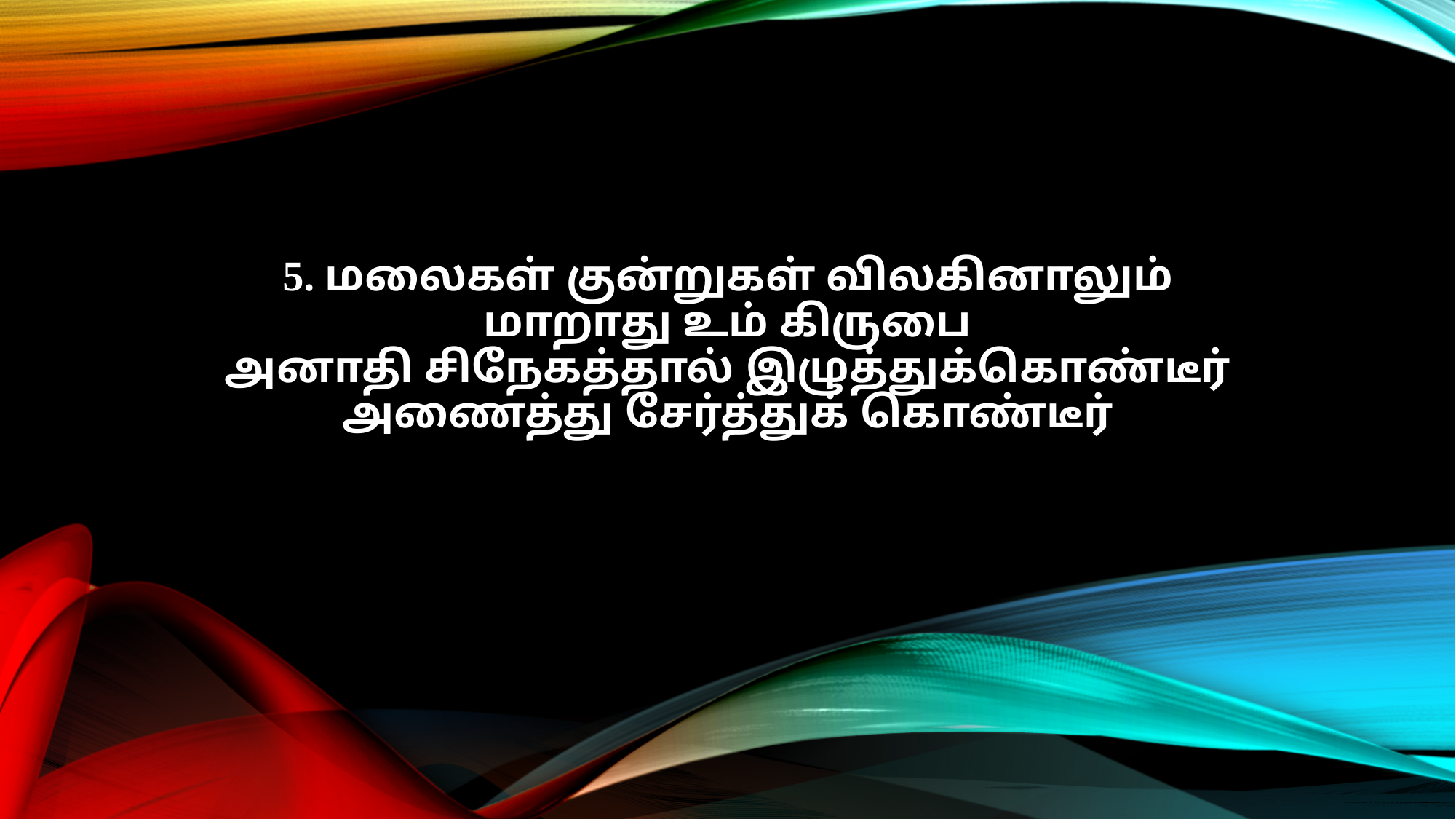

5. மலைகள் குன்றுகள் விலகினாலும்
மாறாது உம் கிருபை
அனாதி சிநேகத்தால் இழுத்துக்கொண்டீர்
அணைத்து சேர்த்துக் கொண்டீர்